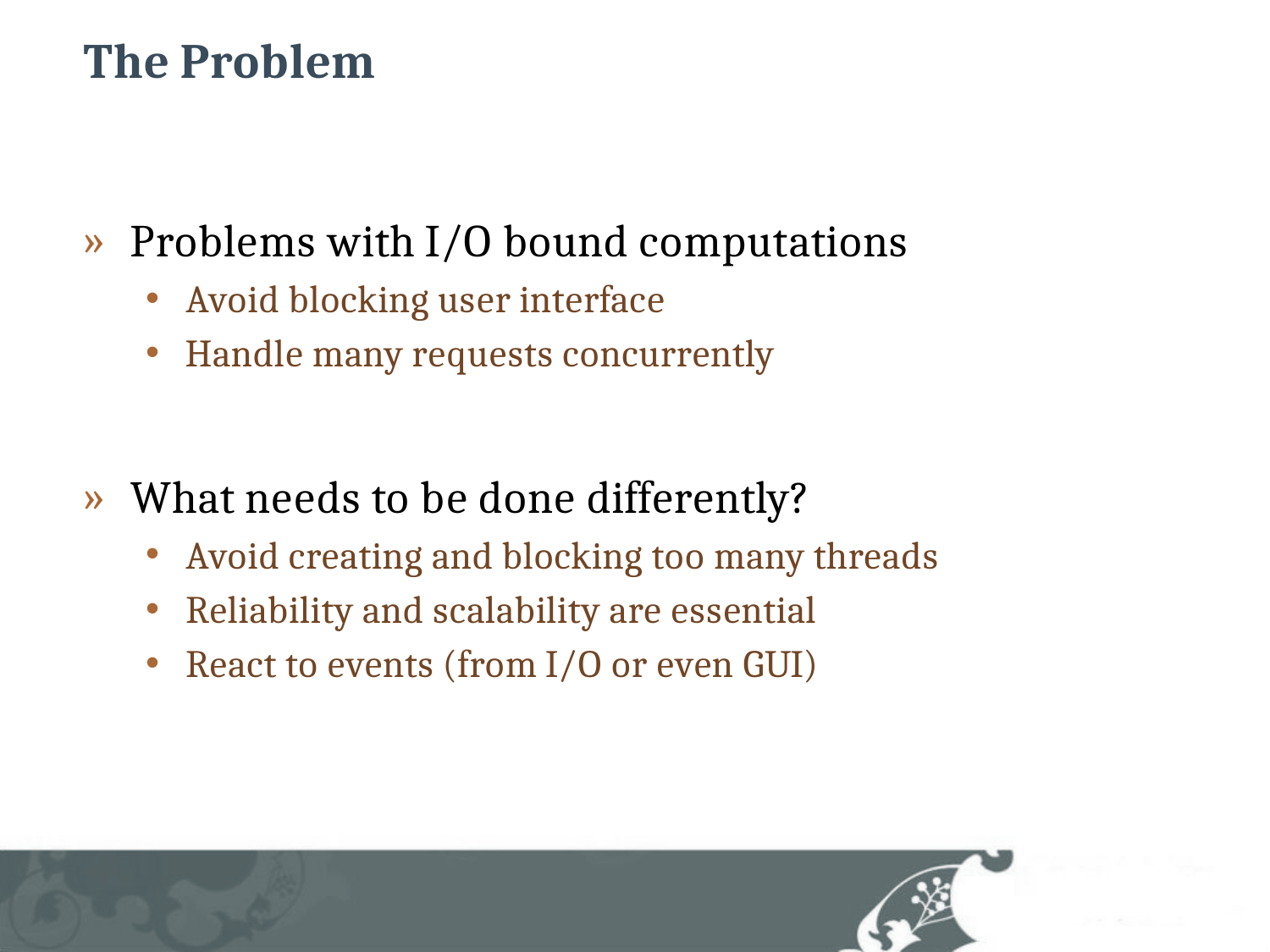

# The Problem

Problems with I/O bound computations
Avoid blocking user interface
Handle many requests concurrently

What needs to be done differently?
Avoid creating and blocking too many threads
Reliability and scalability are essential
React to events (from I/O or even GUI)